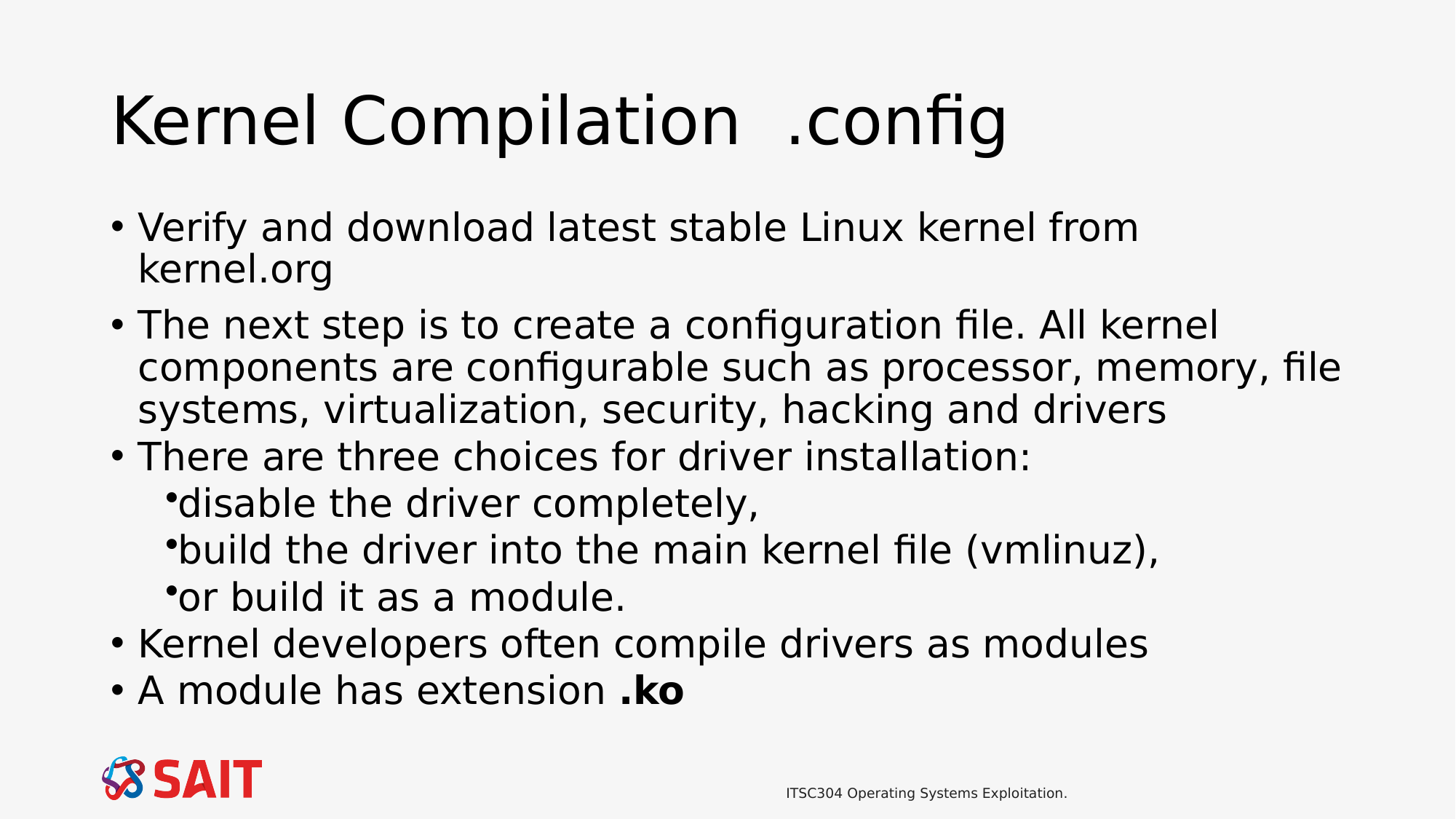

# Kernel Compilation  .config
Verify and download latest stable Linux kernel from kernel.org
The next step is to create a configuration file. All kernel components are configurable such as processor, memory, file systems, virtualization, security, hacking and drivers
There are three choices for driver installation:
disable the driver completely,
build the driver into the main kernel file (vmlinuz),
or build it as a module.
Kernel developers often compile drivers as modules
A module has extension .ko

ITSC304 Operating Systems Exploitation.